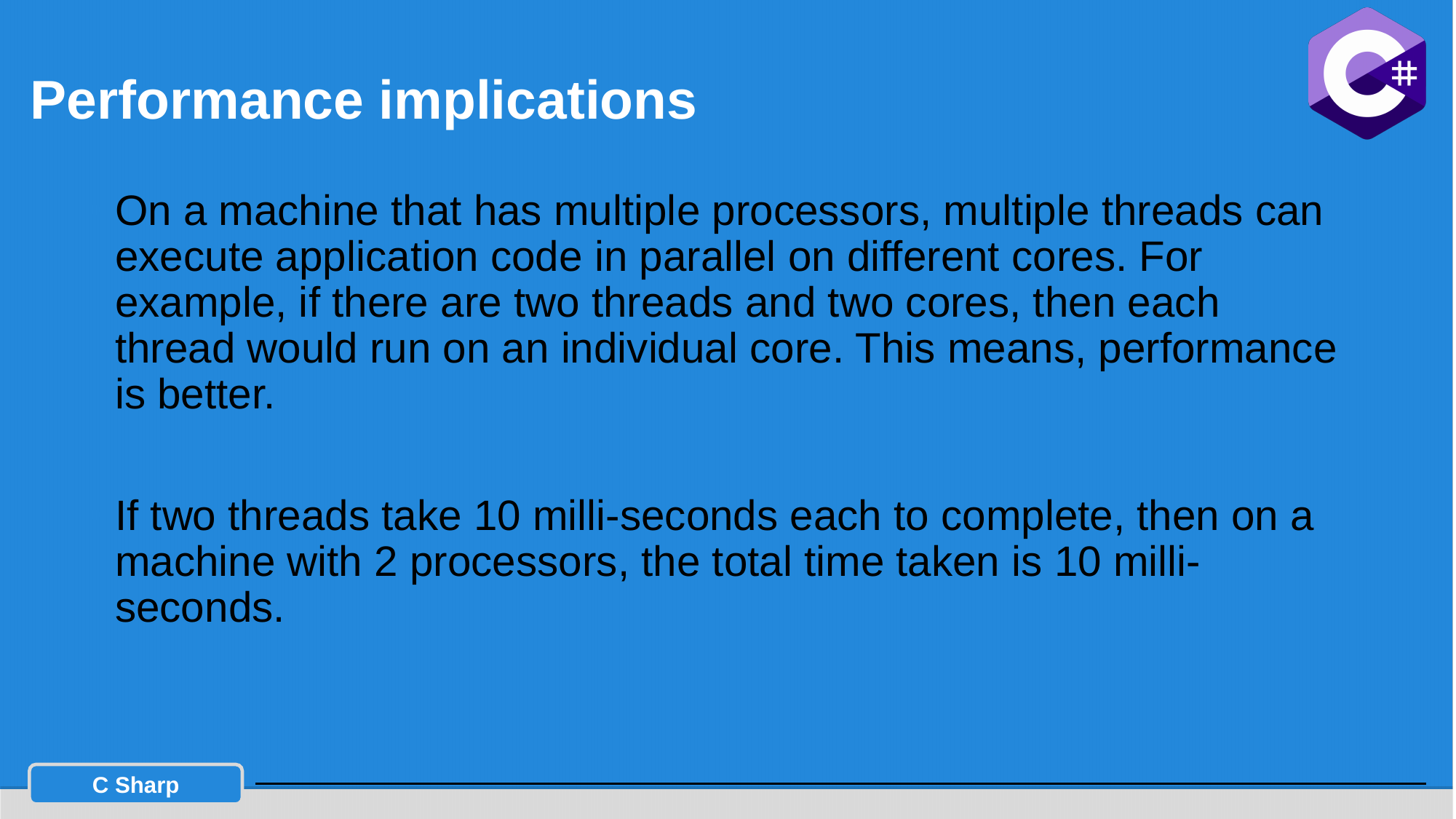

# Performance implications
On a machine that has multiple processors, multiple threads can execute application code in parallel on different cores. For example, if there are two threads and two cores, then each thread would run on an individual core. This means, performance is better.

If two threads take 10 milli-seconds each to complete, then on a machine with 2 processors, the total time taken is 10 milli-seconds.